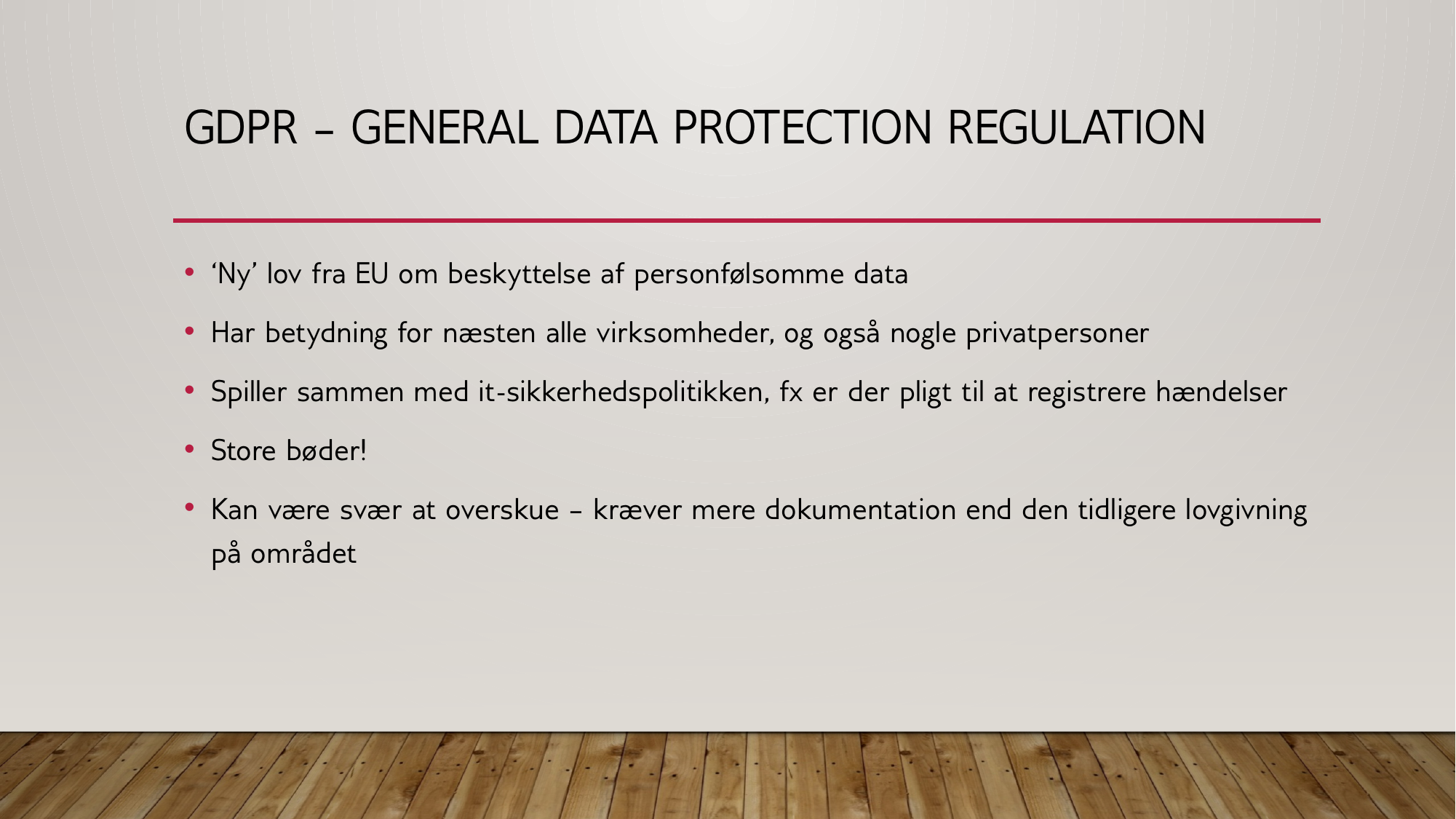

# GDPR – General data protection regulation
‘Ny’ lov fra EU om beskyttelse af personfølsomme data
Har betydning for næsten alle virksomheder, og også nogle privatpersoner
Spiller sammen med it-sikkerhedspolitikken, fx er der pligt til at registrere hændelser
Store bøder!
Kan være svær at overskue – kræver mere dokumentation end den tidligere lovgivning på området